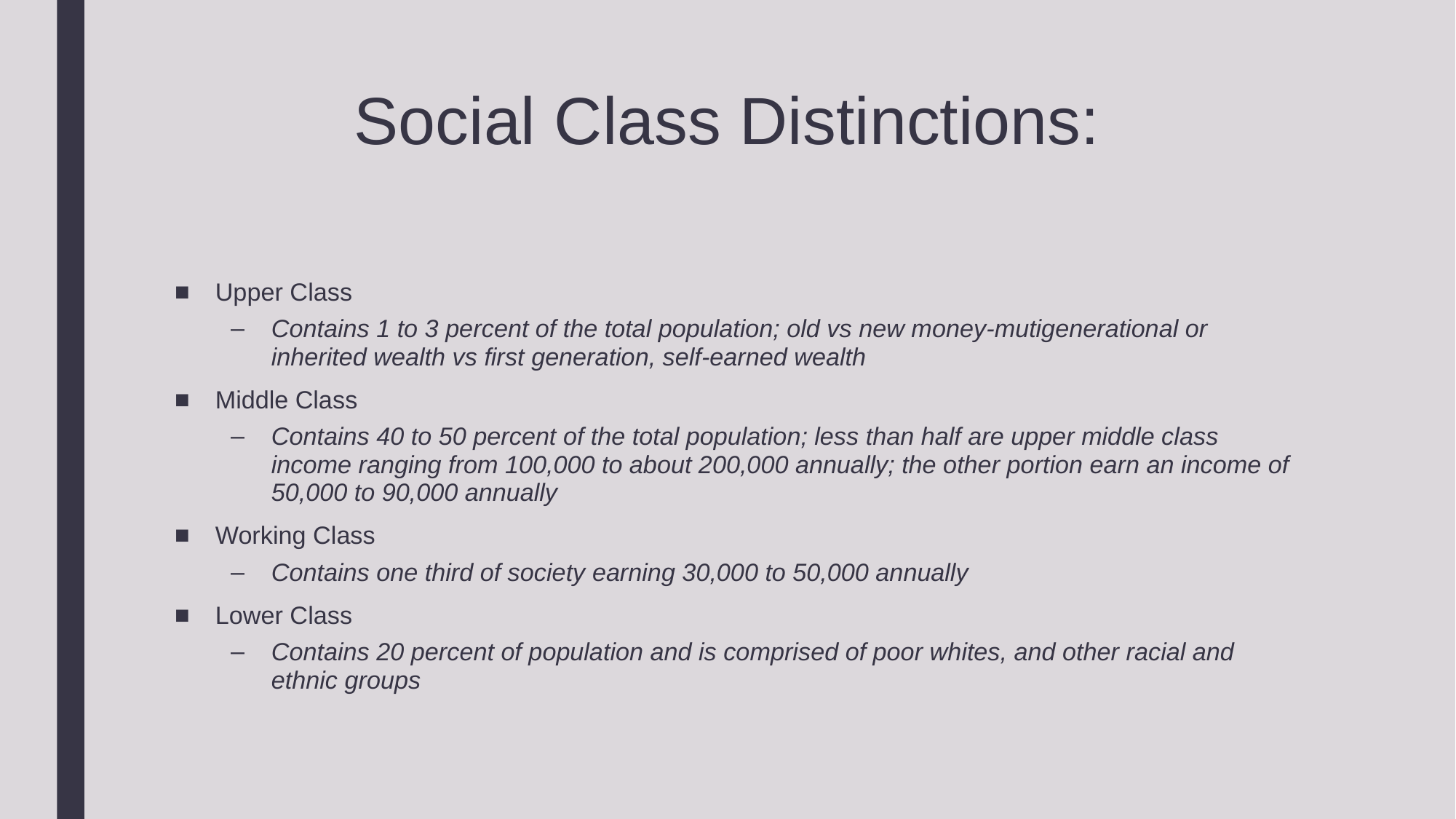

# Social Class Distinctions:
Upper Class
Contains 1 to 3 percent of the total population; old vs new money-mutigenerational or inherited wealth vs first generation, self-earned wealth
Middle Class
Contains 40 to 50 percent of the total population; less than half are upper middle class income ranging from 100,000 to about 200,000 annually; the other portion earn an income of 50,000 to 90,000 annually
Working Class
Contains one third of society earning 30,000 to 50,000 annually
Lower Class
Contains 20 percent of population and is comprised of poor whites, and other racial and ethnic groups